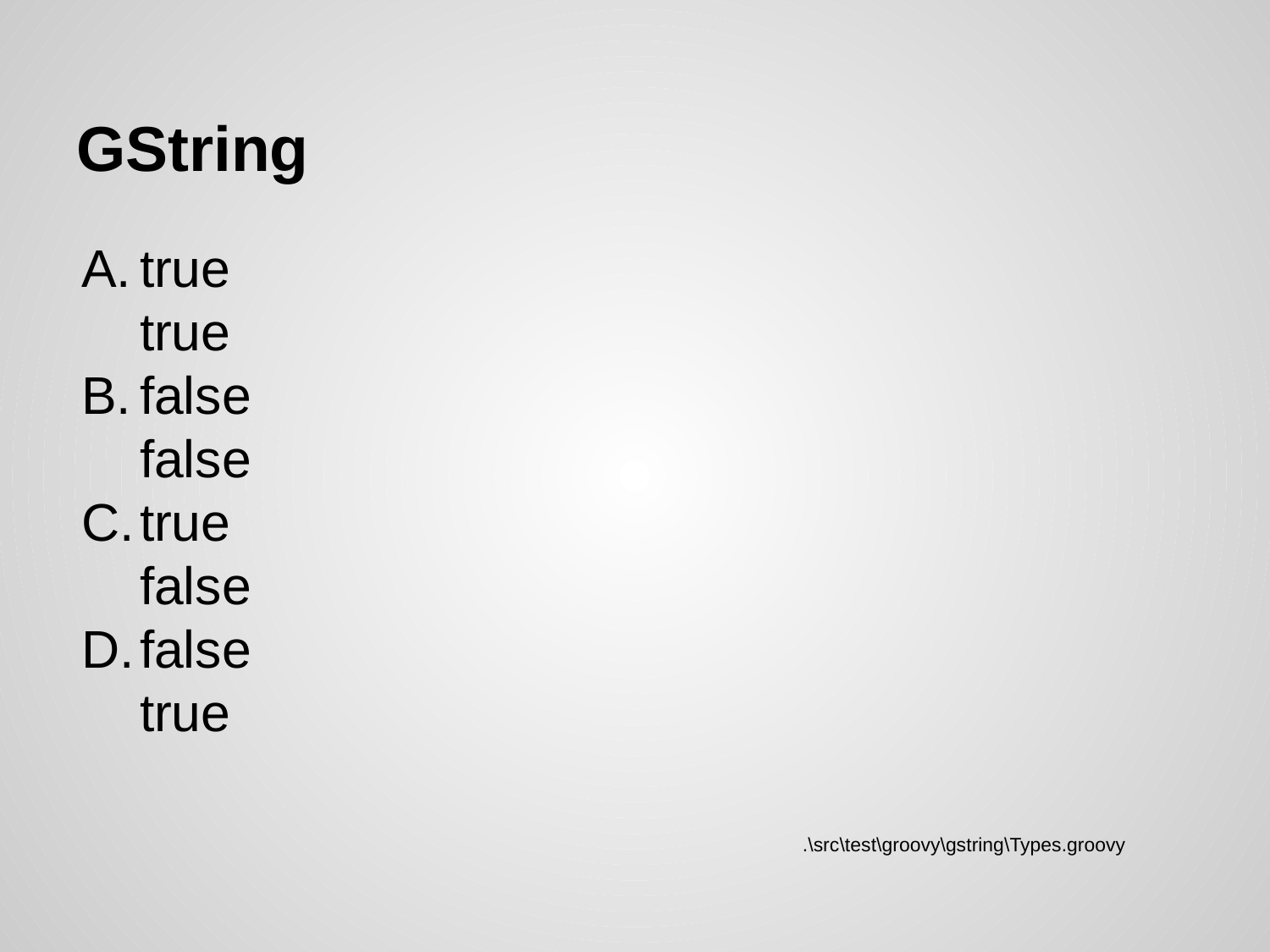

# GString
true
true
false
false
true
false
false
true

.\src\test\groovy\gstring\Types.groovy